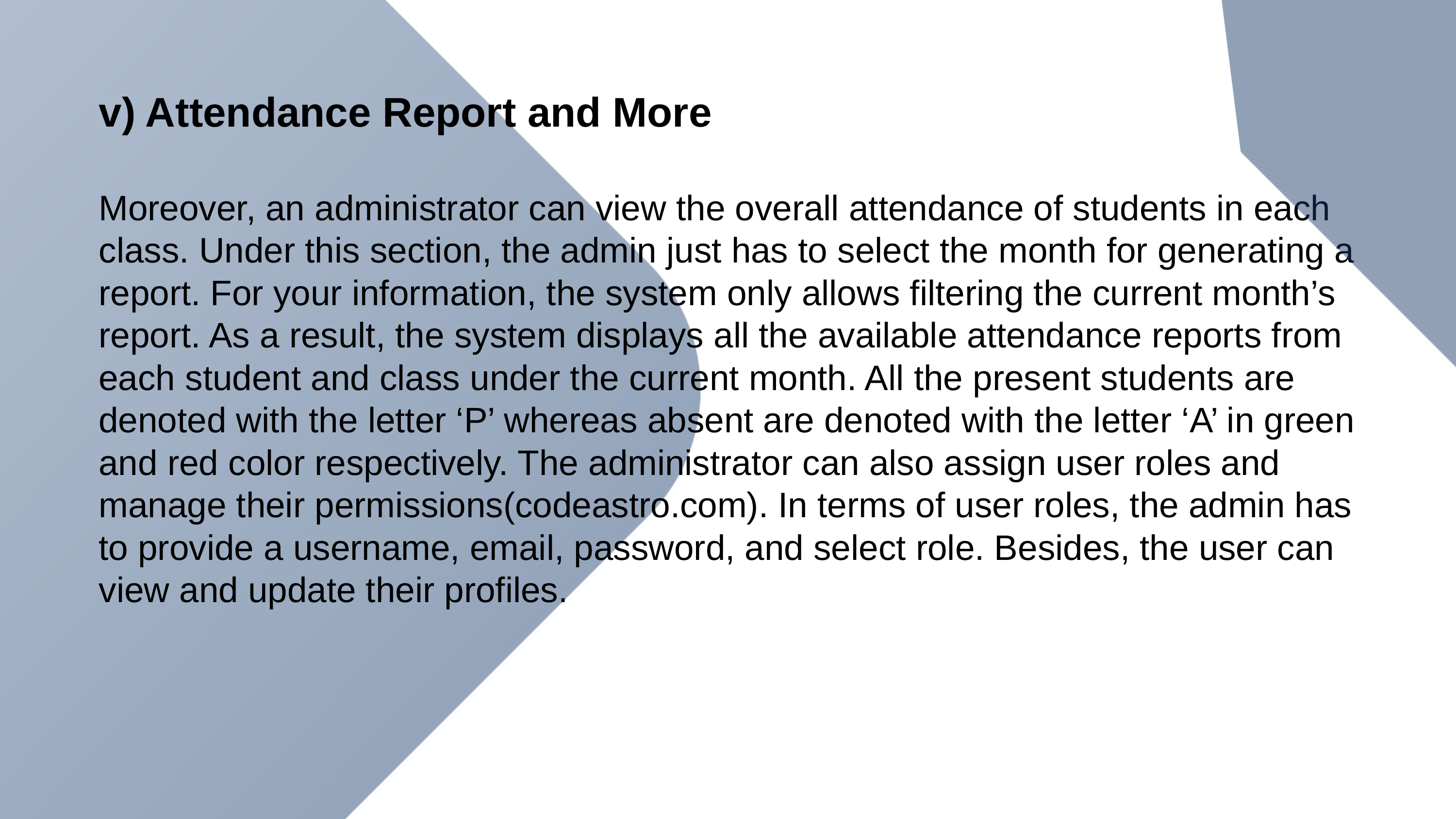

v) Attendance Report and More

Moreover, an administrator can view the overall attendance of students in each class. Under this section, the admin just has to select the month for generating a report. For your information, the system only allows filtering the current month’s report. As a result, the system displays all the available attendance reports from each student and class under the current month. All the present students are denoted with the letter ‘P’ whereas absent are denoted with the letter ‘A’ in green and red color respectively. The administrator can also assign user roles and manage their permissions(codeastro.com). In terms of user roles, the admin has to provide a username, email, password, and select role. Besides, the user can view and update their profiles.